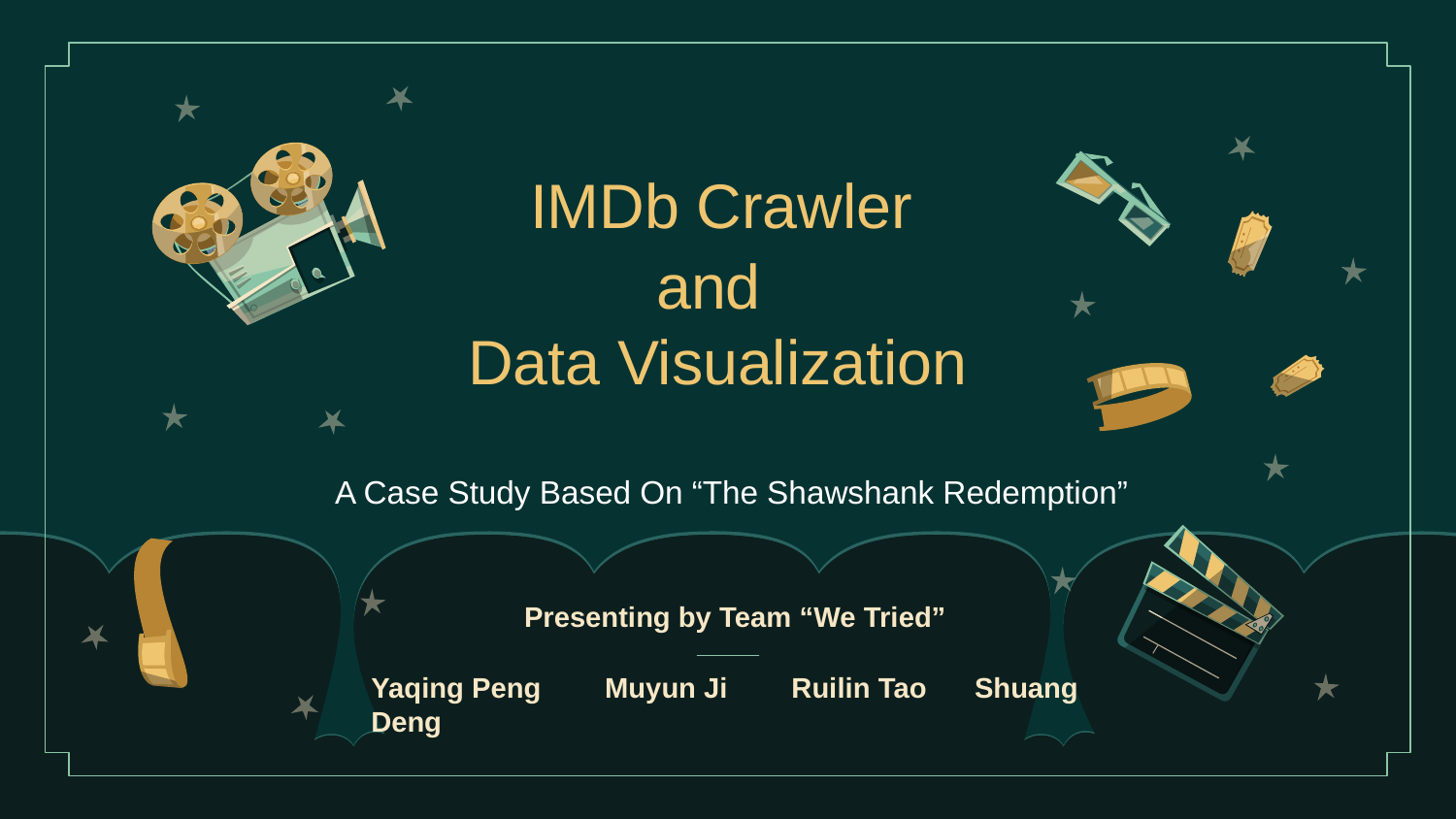

# IMDb Crawler
and
Data Visualization

    A Case Study Based On “The Shawshank Redemption”

Presenting by Team “We Tried”
Yaqing Peng        Muyun Ji        Ruilin Tao      Shuang Deng